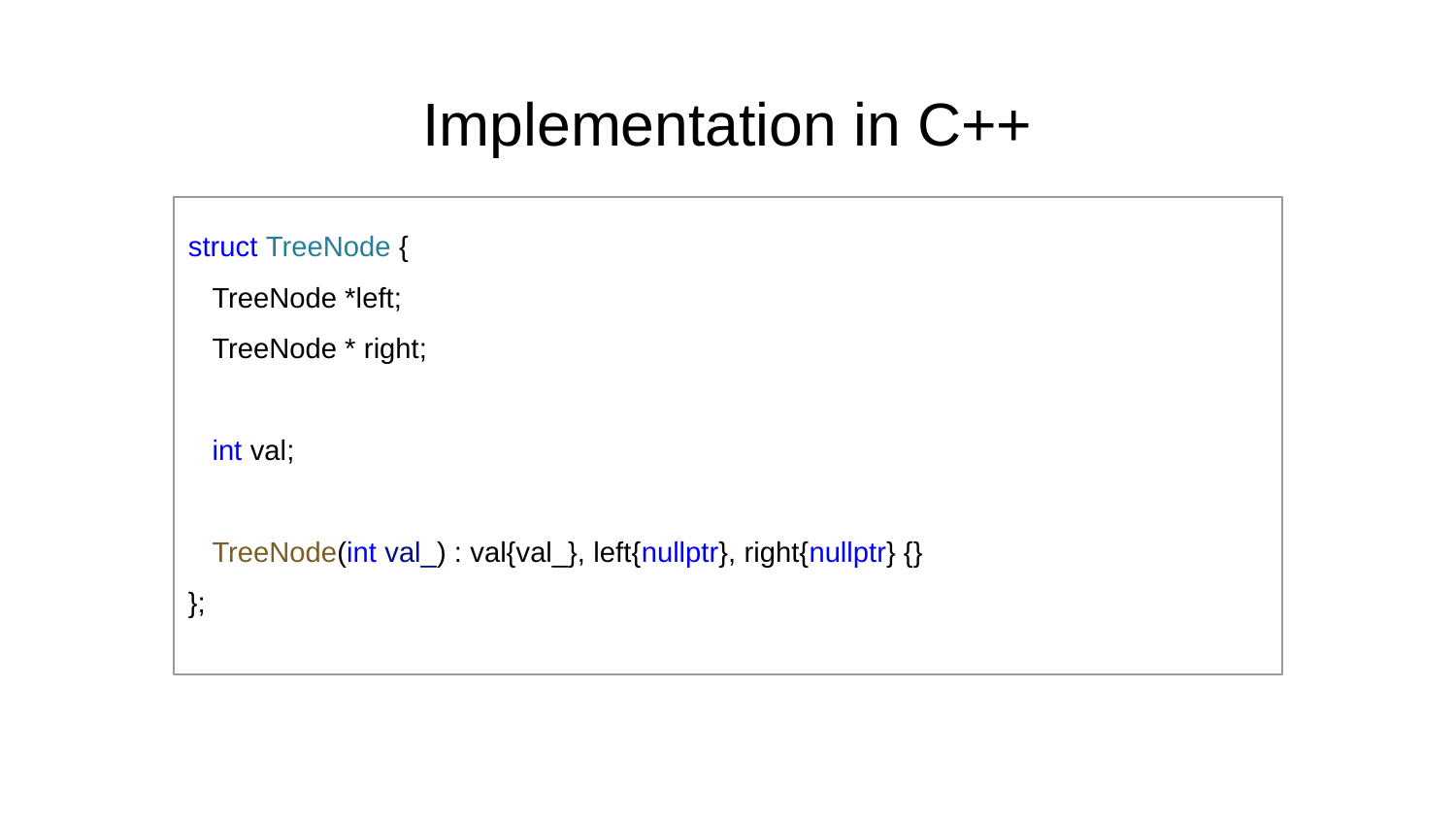

# Implementation in C++
struct TreeNode {
   TreeNode *left;
   TreeNode * right;

   int val;

   TreeNode(int val_) : val{val_}, left{nullptr}, right{nullptr} {}
};